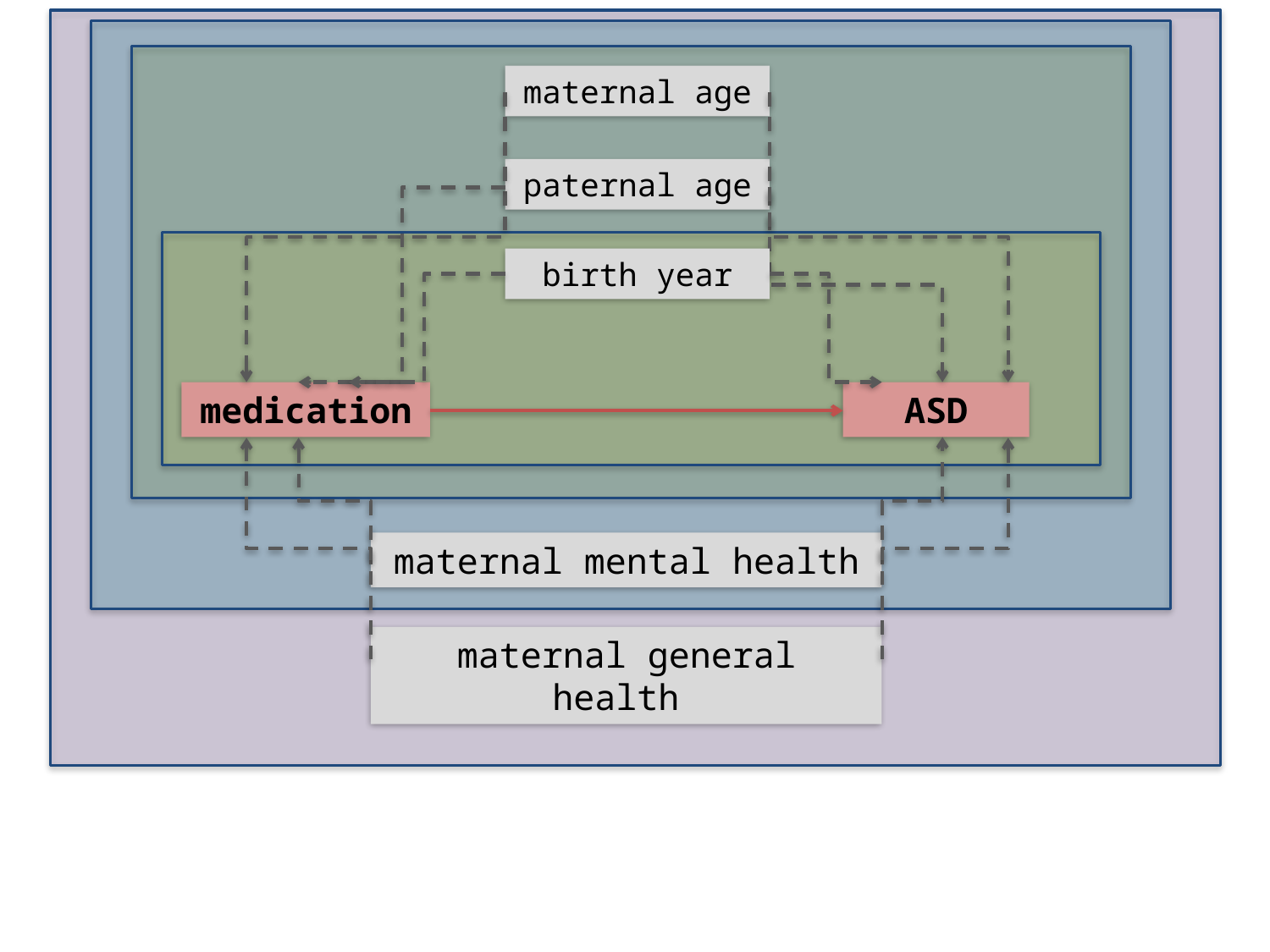

maternal age
paternal age

birth year
ASD
medication
maternal mental health
maternal general health